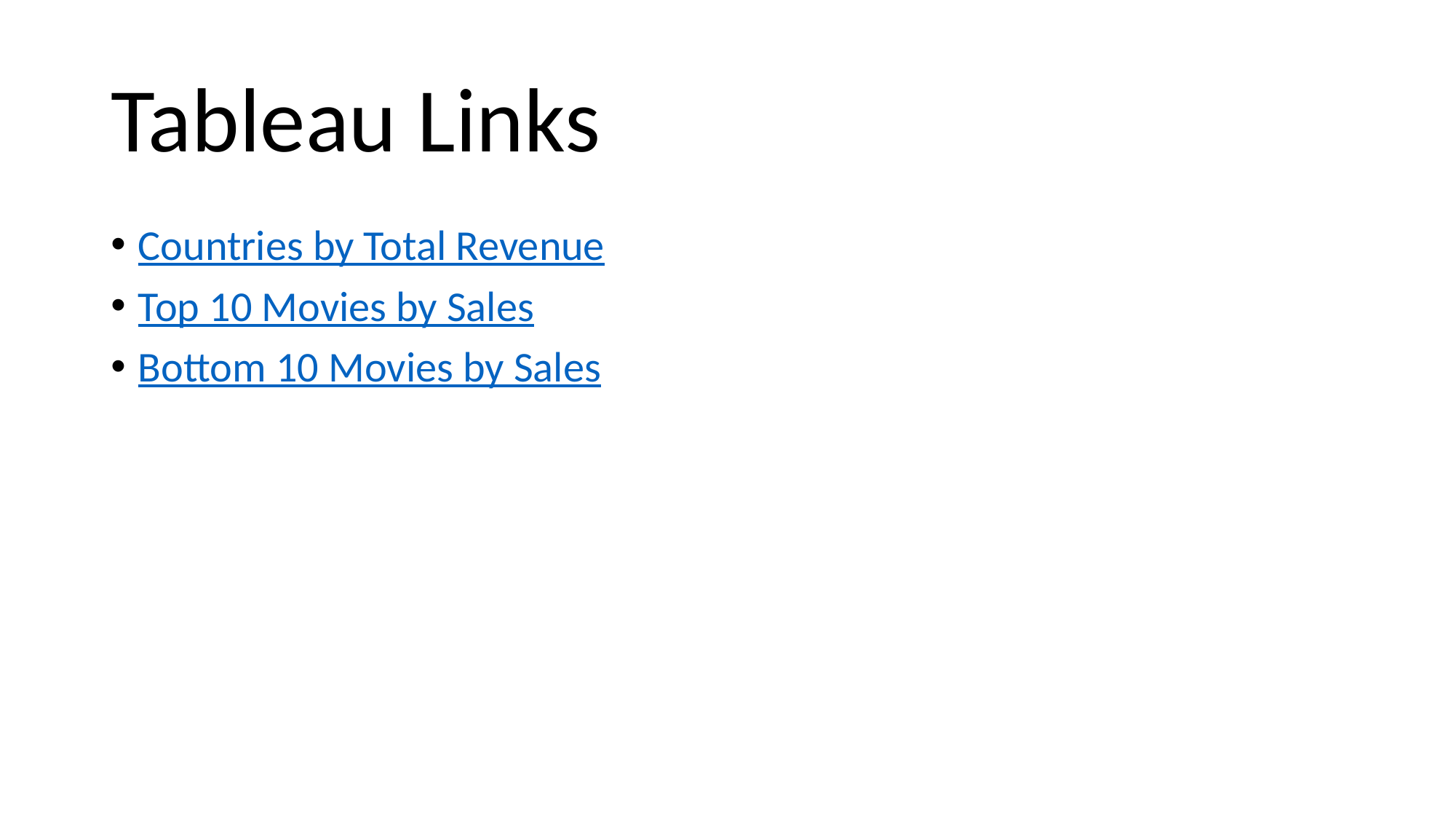

# Tableau Links
Countries by Total Revenue
Top 10 Movies by Sales
Bottom 10 Movies by Sales